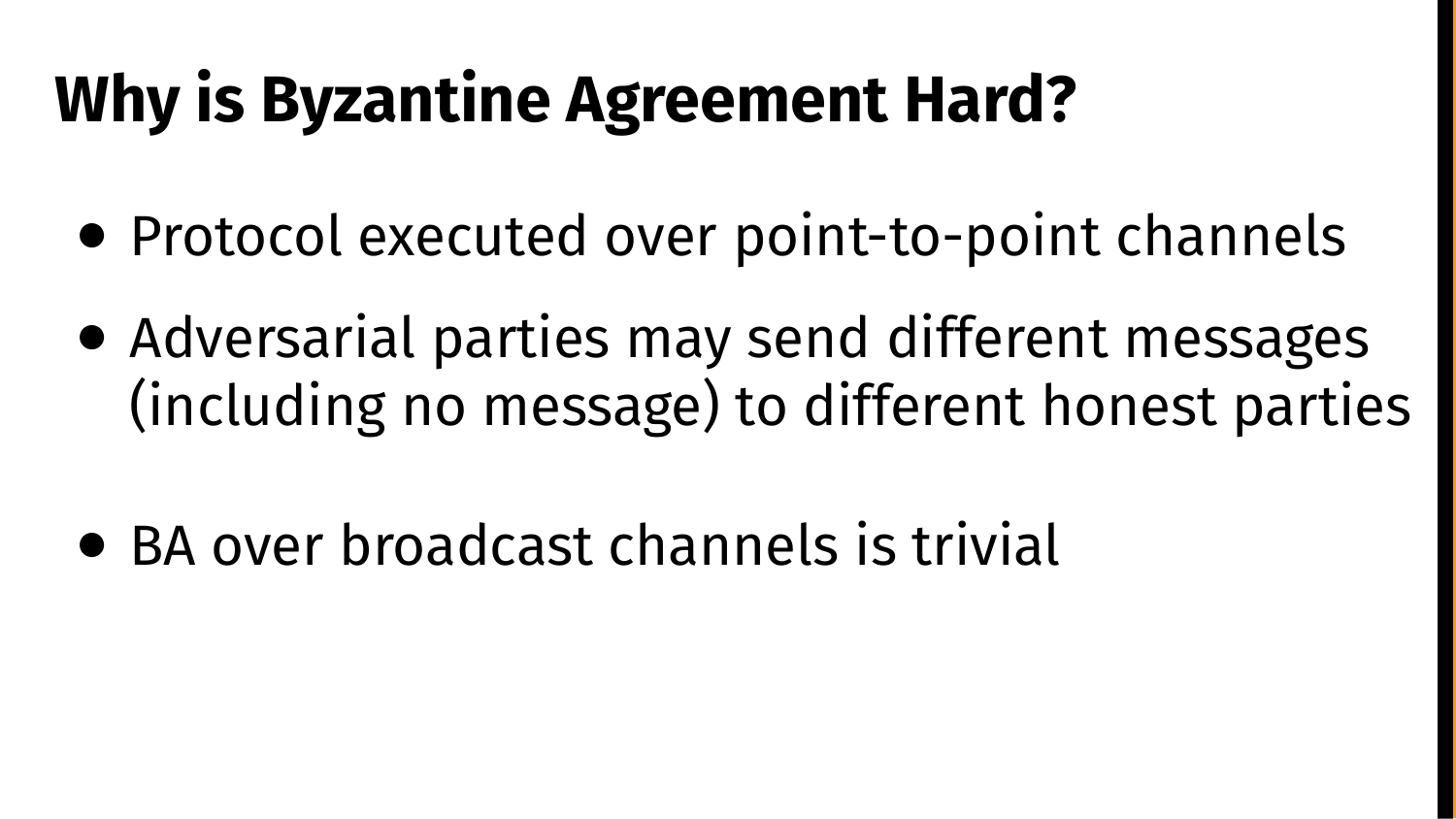

# Why is Byzantine Agreement Hard?
Protocol executed over point-to-point channels

Adversarial parties may send different messages (including no message) to different honest parties

BA over broadcast channels is trivial